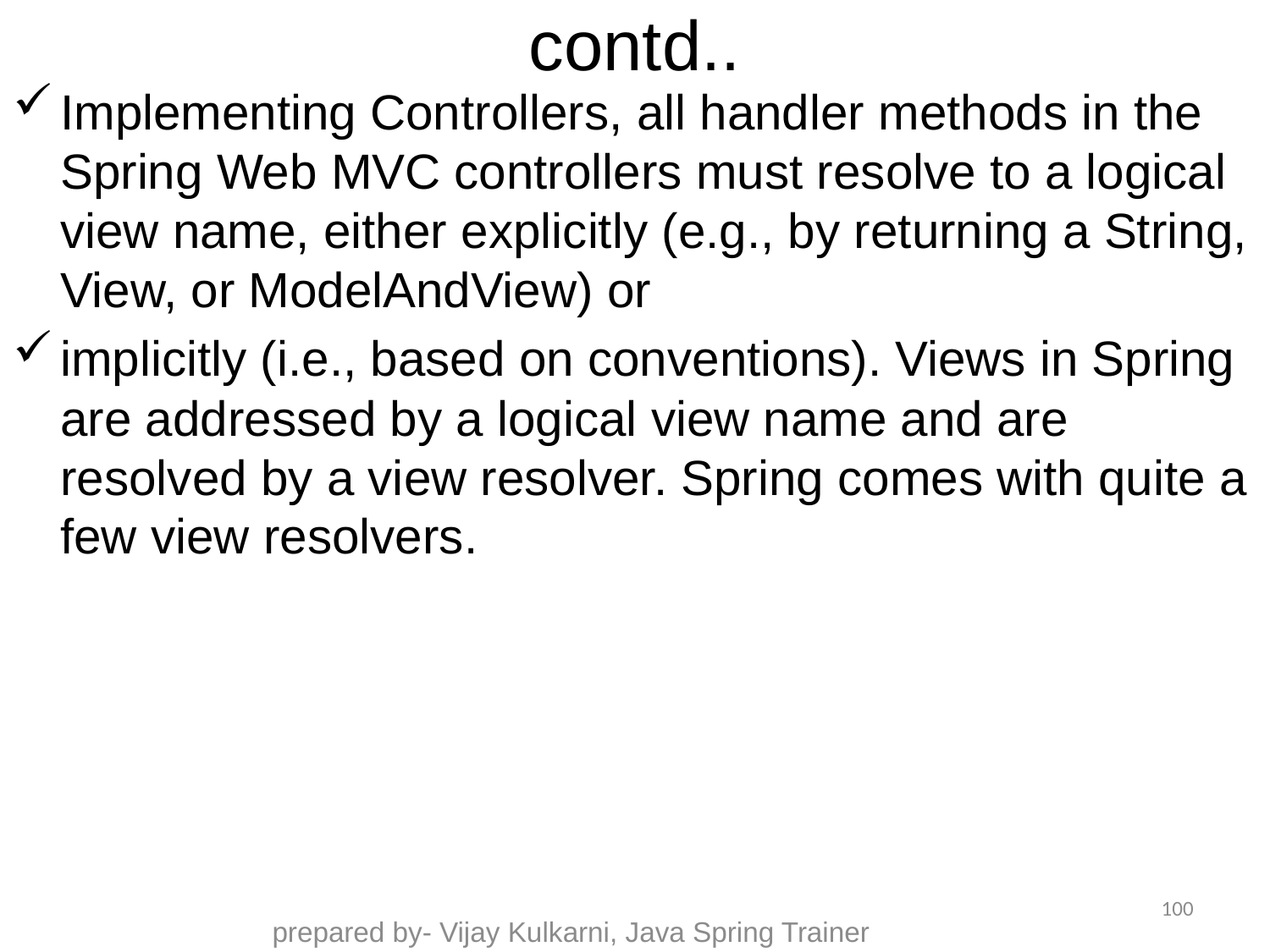

# contd..
Implementing Controllers, all handler methods in the Spring Web MVC controllers must resolve to a logical view name, either explicitly (e.g., by returning a String, View, or ModelAndView) or
implicitly (i.e., based on conventions). Views in Spring are addressed by a logical view name and are resolved by a view resolver. Spring comes with quite a few view resolvers.
100
prepared by- Vijay Kulkarni, Java Spring Trainer